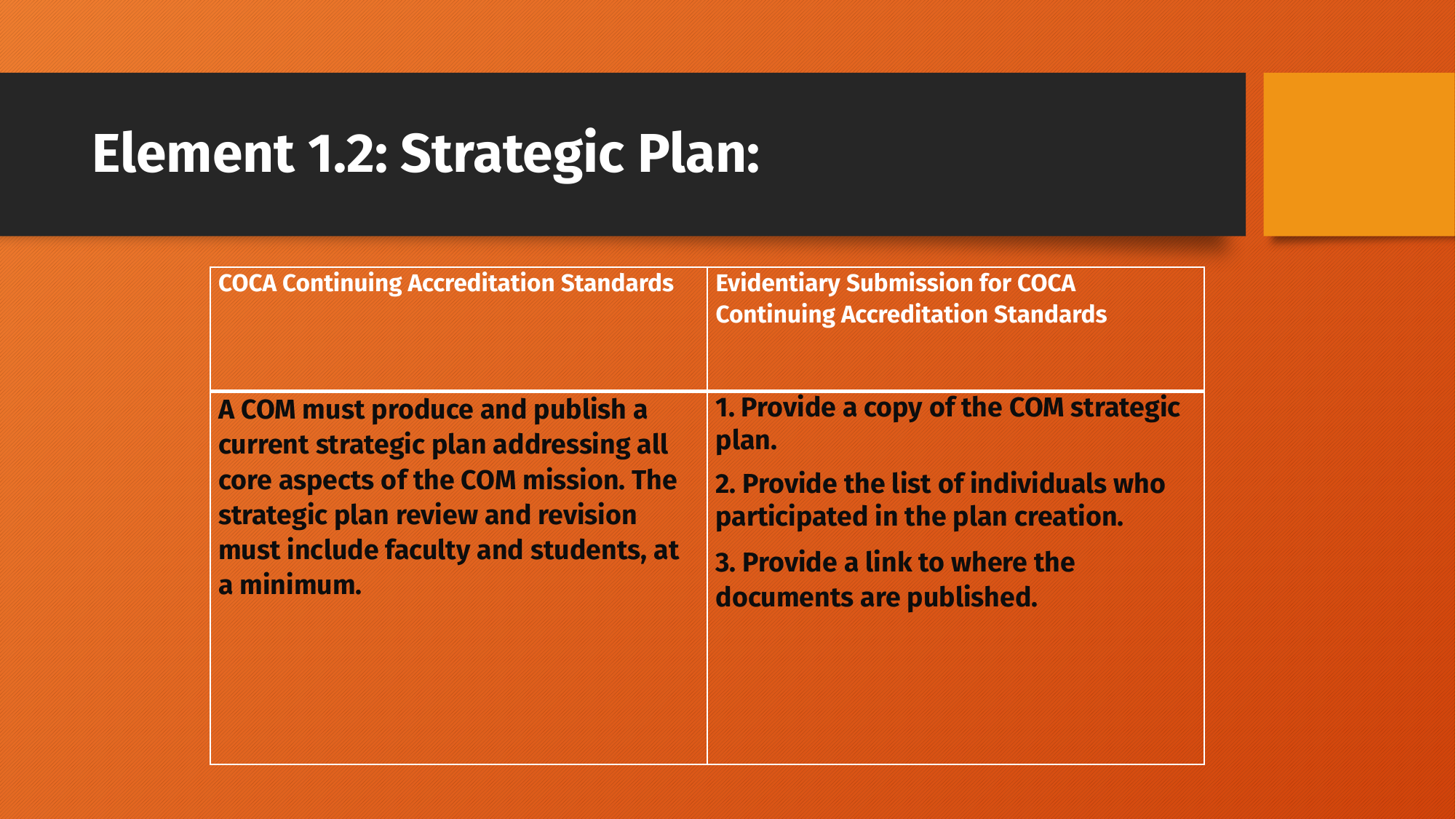

# Element 1.2: Strategic Plan:
| COCA Continuing Accreditation Standards | Evidentiary Submission for COCA Continuing Accreditation Standards |
| --- | --- |
| A COM must produce and publish a current strategic plan addressing all core aspects of the COM mission. The strategic plan review and revision must include faculty and students, at a minimum. | 1. Provide a copy of the COM strategic plan. 2. Provide the list of individuals who participated in the plan creation. 3. Provide a link to where the documents are published. |